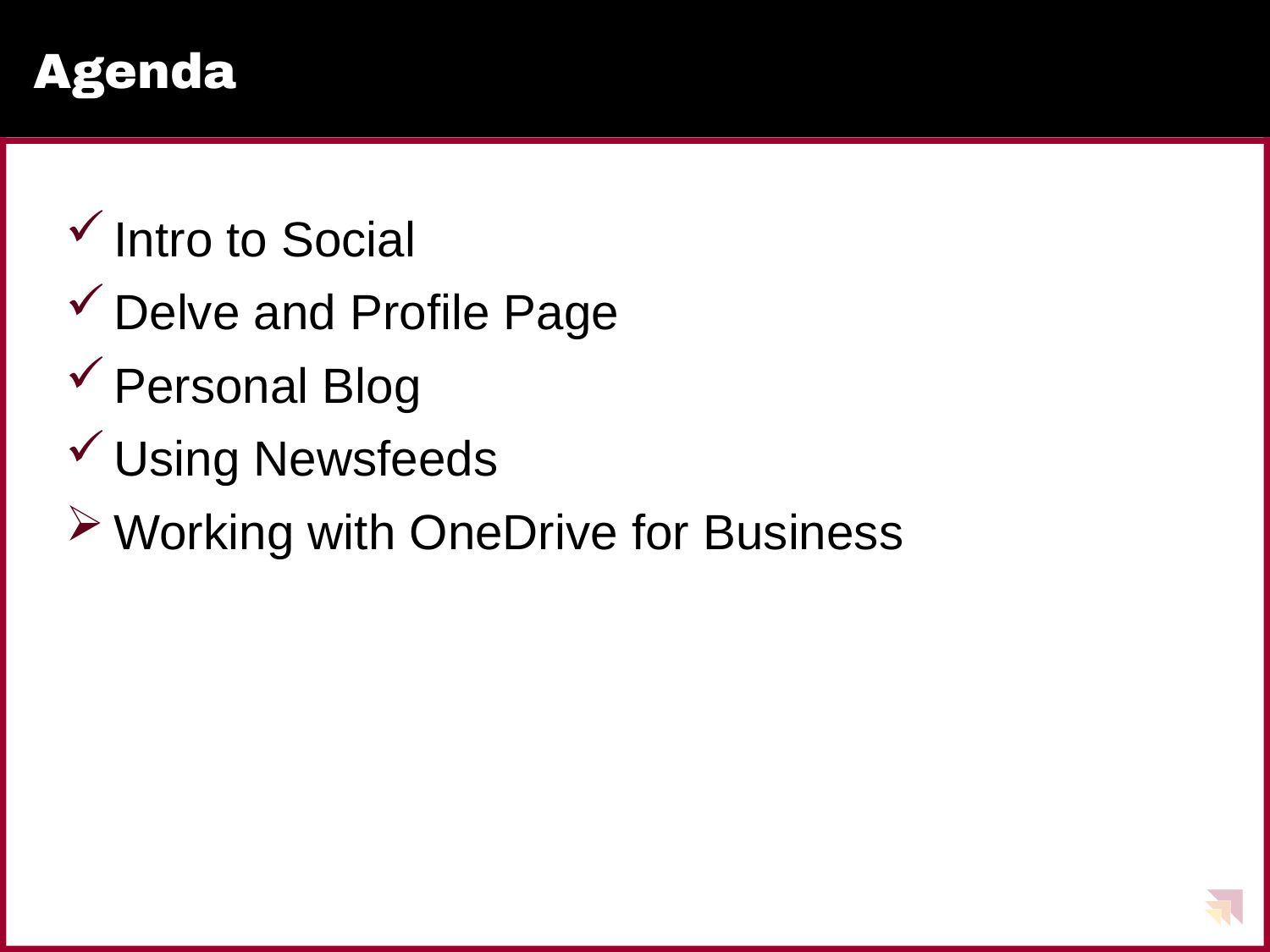

# Agenda
Intro to Social
Delve and Profile Page
Personal Blog
Using Newsfeeds
Working with OneDrive for Business